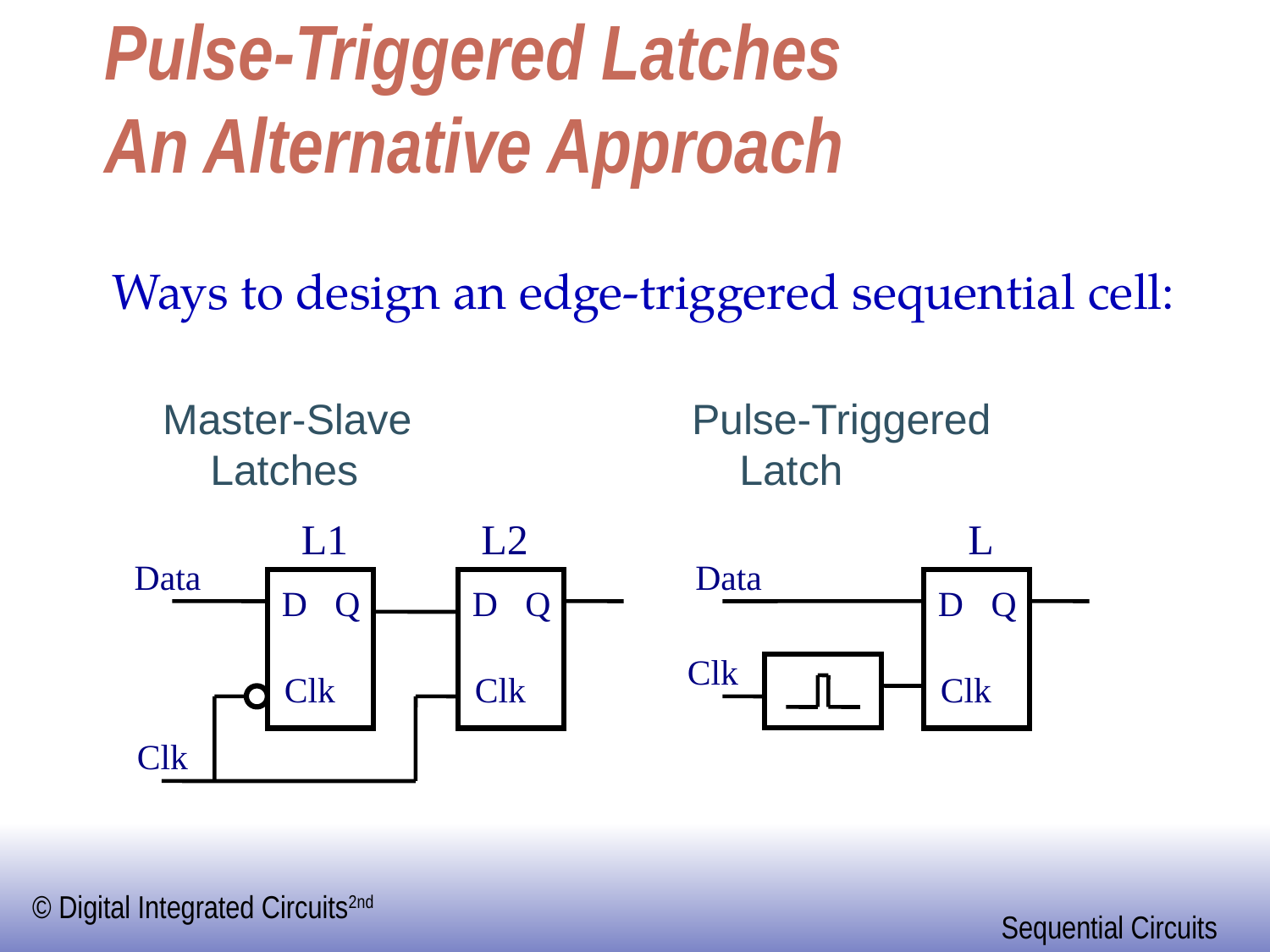

# Pulse-Triggered Latches An Alternative Approach
Ways to design an edge-triggered sequential cell:
Master-Slave Latches
Pulse-Triggered Latch
L1
L2
L
Data
Data

D
Q
D
Q
D
Q

Clk

Clk
Clk
Clk

Clk